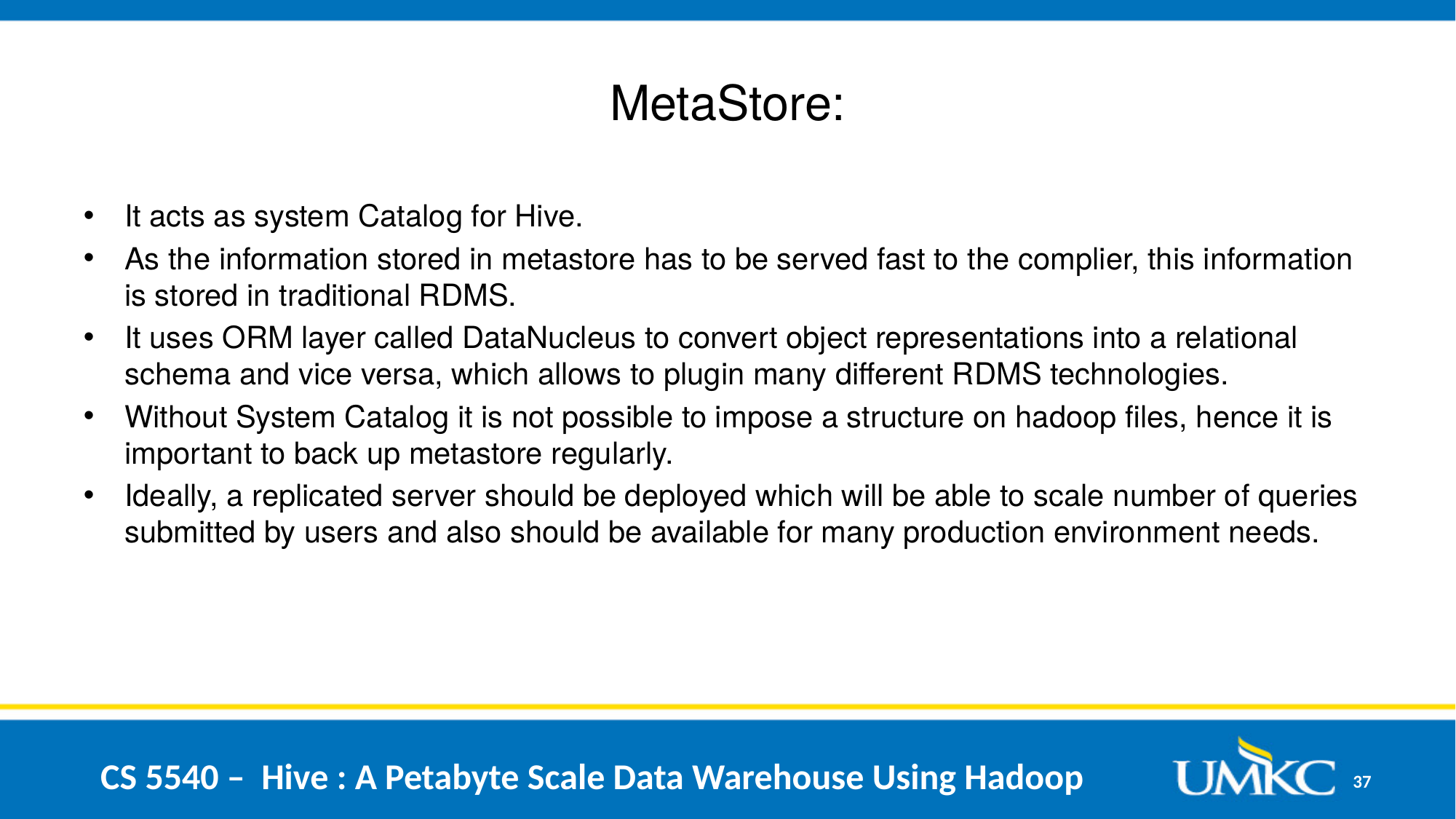

# MetaStore:
It acts as system Catalog for Hive.
As the information stored in metastore has to be served fast to the complier, this information is stored in traditional RDMS.
It uses ORM layer called DataNucleus to convert object representations into a relational schema and vice versa, which allows to plugin many different RDMS technologies.
Without System Catalog it is not possible to impose a structure on hadoop files, hence it is important to back up metastore regularly.
Ideally, a replicated server should be deployed which will be able to scale number of queries submitted by users and also should be available for many production environment needs.
CS 5540 –  Hive : A Petabyte Scale Data Warehouse Using Hadoop
37